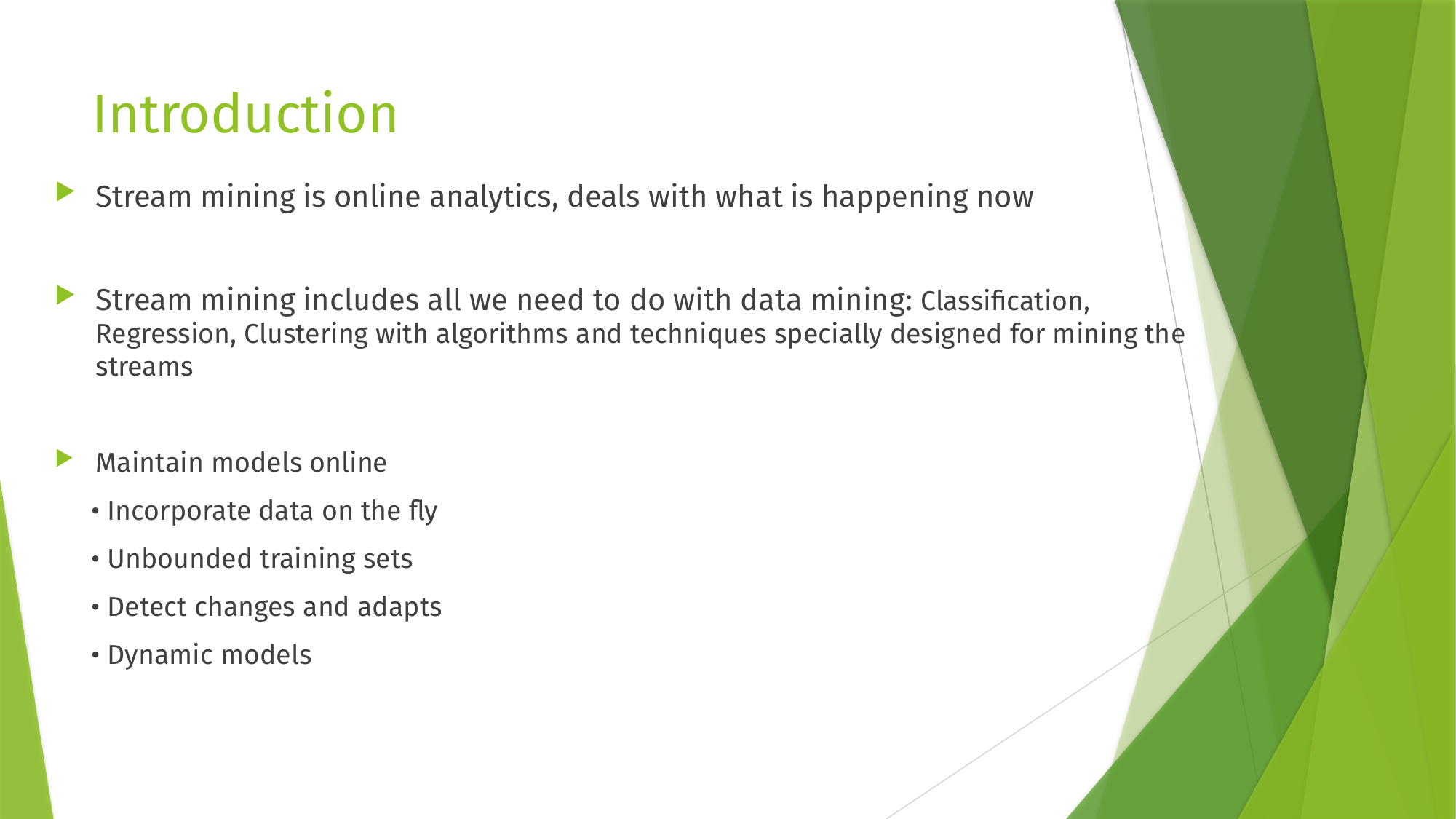

# Introduction
Stream mining is online analytics, deals with what is happening now

Stream mining includes all we need to do with data mining: Classification, Regression, Clustering with algorithms and techniques specially designed for mining the streams

Maintain models online
     • Incorporate data on the fly
     • Unbounded training sets
     • Detect changes and adapts
     • Dynamic models